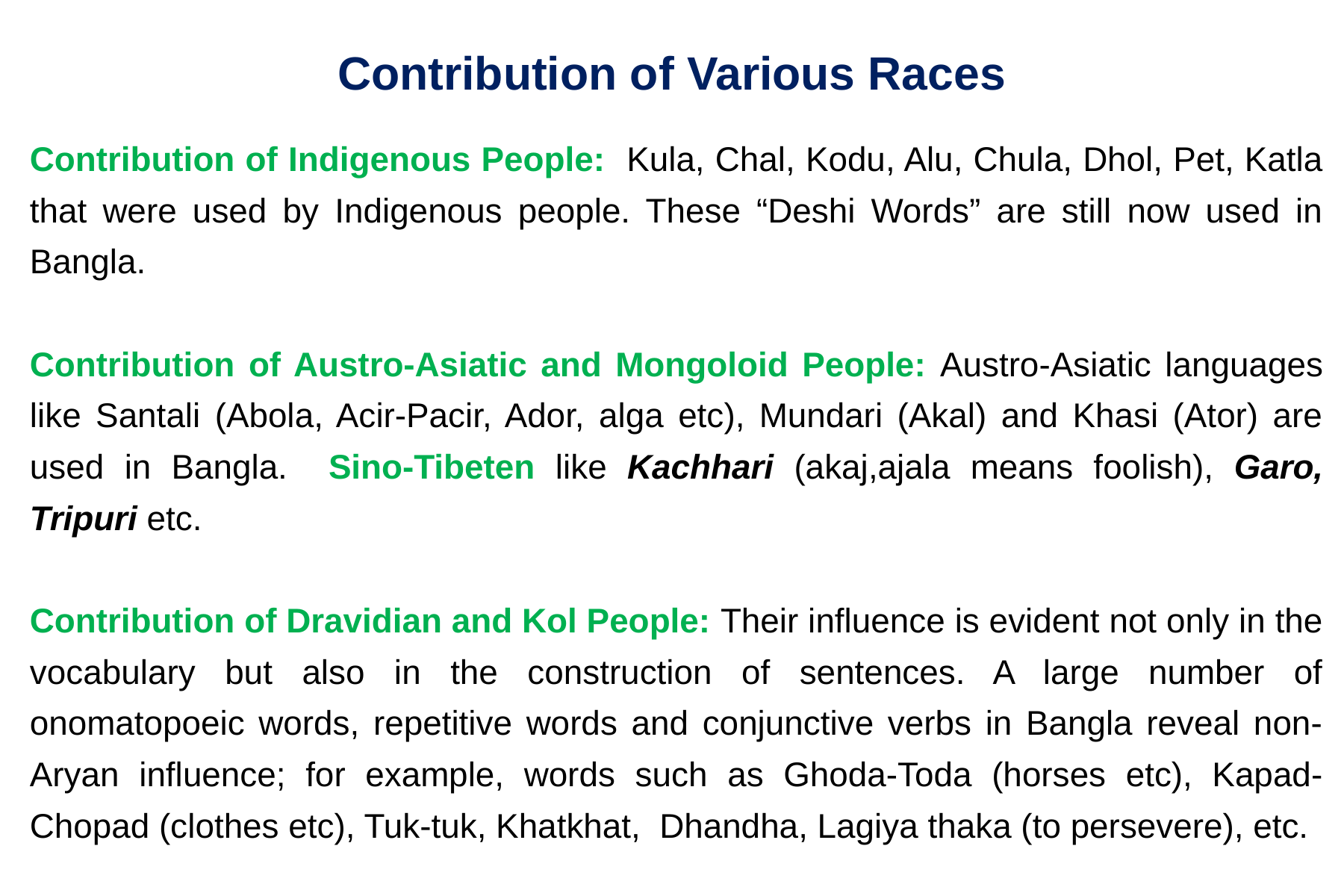

# Contribution of Various Races
Contribution of Indigenous People:  Kula, Chal, Kodu, Alu, Chula, Dhol, Pet, Katla that were used by Indigenous people. These “Deshi Words” are still now used in Bangla.

Contribution of Austro-Asiatic and Mongoloid People: Austro-Asiatic languages like Santali (Abola, Acir-Pacir, Ador, alga etc), Mundari (Akal) and Khasi (Ator) are used in Bangla.  Sino-Tibeten like Kachhari (akaj,ajala means foolish), Garo, Tripuri etc.

Contribution of Dravidian and Kol People: Their influence is evident not only in the vocabulary but also in the construction of sentences. A large number of onomatopoeic words, repetitive words and conjunctive verbs in Bangla reveal non-Aryan influence; for example, words such as Ghoda-Toda (horses etc), Kapad-Chopad (clothes etc), Tuk-tuk, Khatkhat,  Dhandha, Lagiya thaka (to persevere), etc.